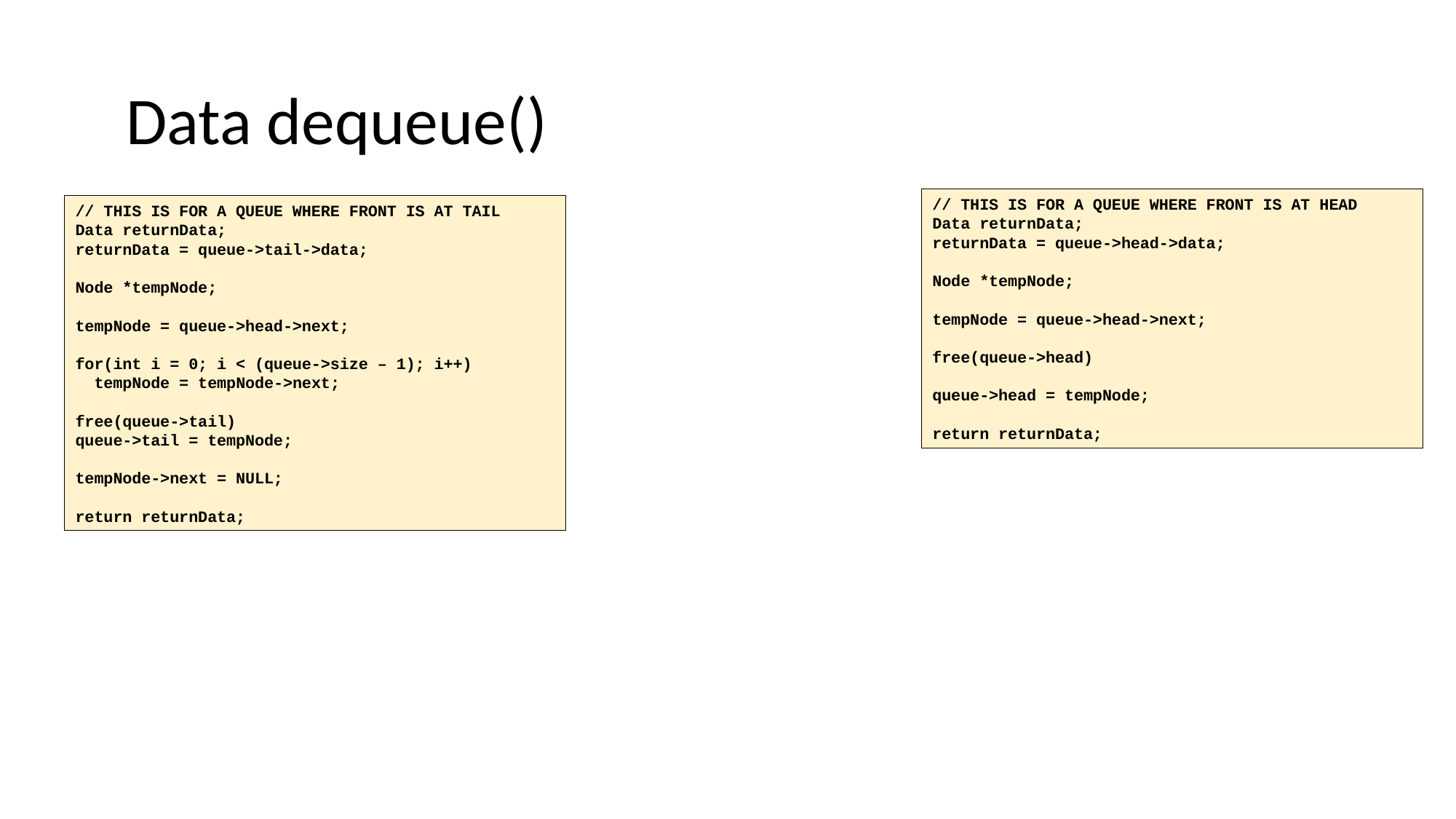

# Data dequeue()
// THIS IS FOR A QUEUE WHERE FRONT IS AT HEAD
Data returnData;
returnData = queue->head->data;

Node *tempNode;

tempNode = queue->head->next;

free(queue->head)

queue->head = tempNode;

return returnData;
// THIS IS FOR A QUEUE WHERE FRONT IS AT TAIL
Data returnData;
returnData = queue->tail->data;

Node *tempNode;

tempNode = queue->head->next;

for(int i = 0; i < (queue->size – 1); i++)
  tempNode = tempNode->next;

free(queue->tail)
queue->tail = tempNode;

tempNode->next = NULL;

return returnData;